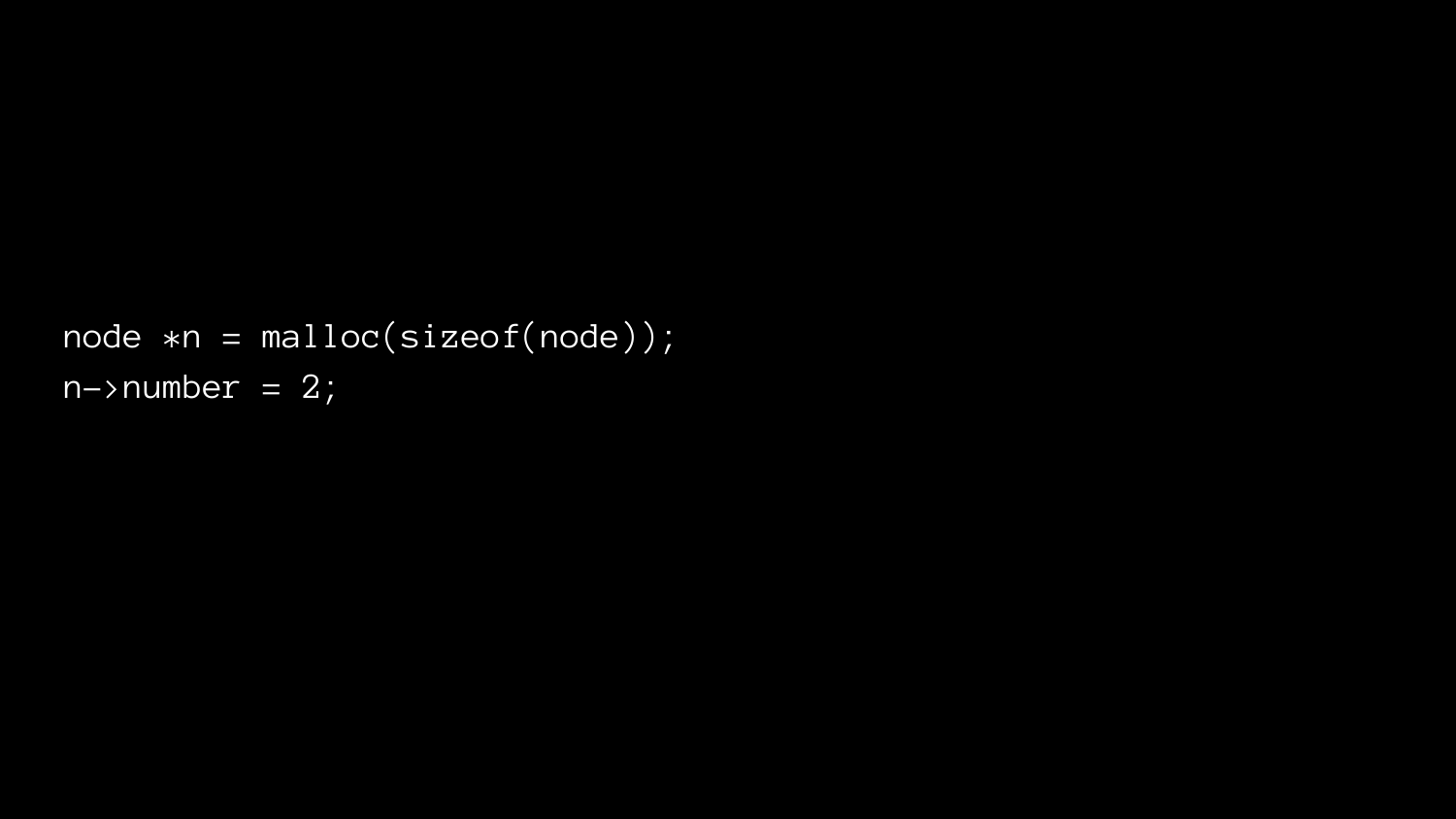

node *n = malloc(sizeof(node));
n->number = 2;